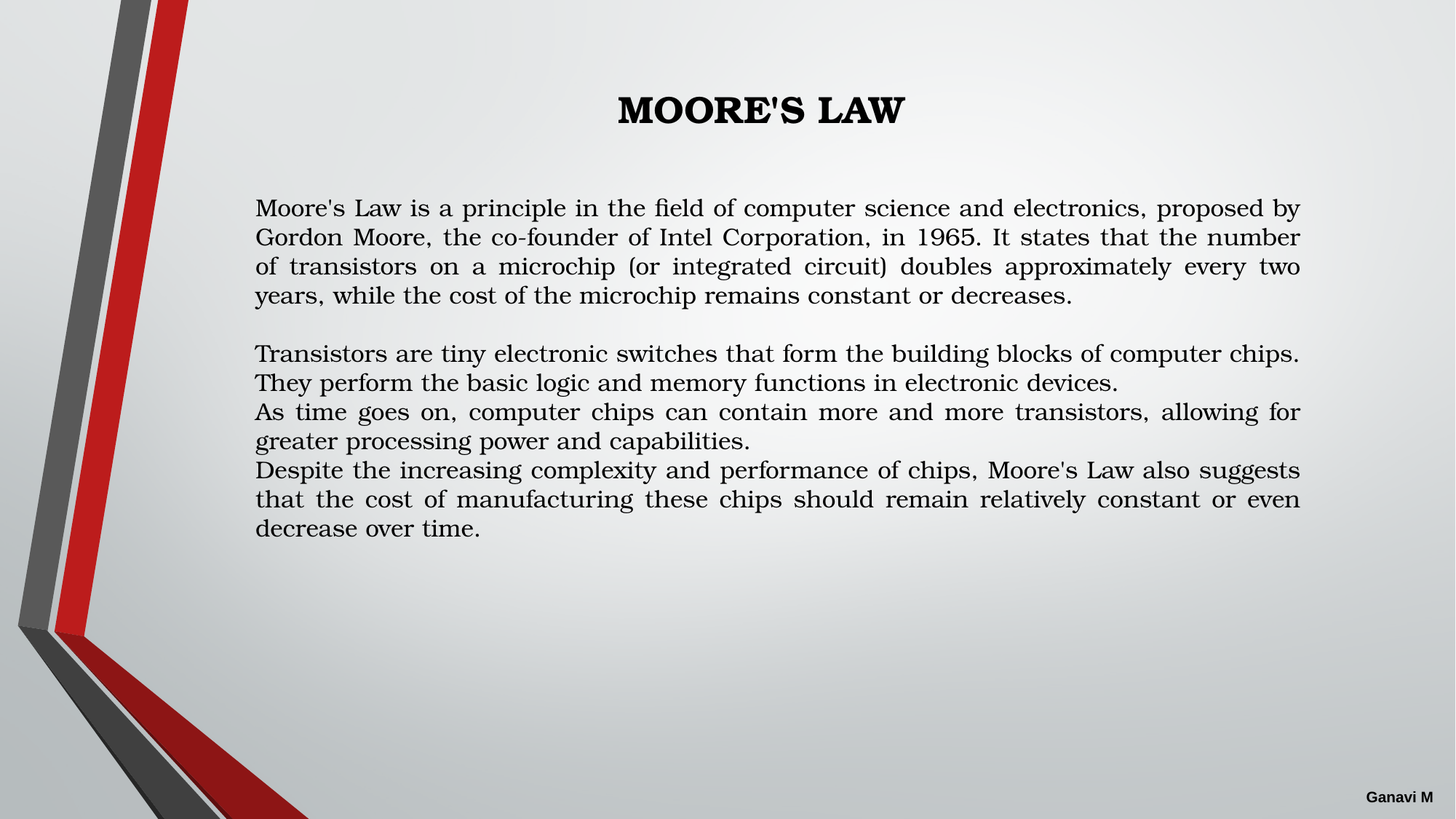

MOORE'S LAW

Moore's Law is a principle in the field of computer science and electronics, proposed by Gordon Moore, the co-founder of Intel Corporation, in 1965. It states that the number of transistors on a microchip (or integrated circuit) doubles approximately every two years, while the cost of the microchip remains constant or decreases.

Transistors are tiny electronic switches that form the building blocks of computer chips. They perform the basic logic and memory functions in electronic devices.
As time goes on, computer chips can contain more and more transistors, allowing for greater processing power and capabilities.
Despite the increasing complexity and performance of chips, Moore's Law also suggests that the cost of manufacturing these chips should remain relatively constant or even decrease over time.

Ganavi M